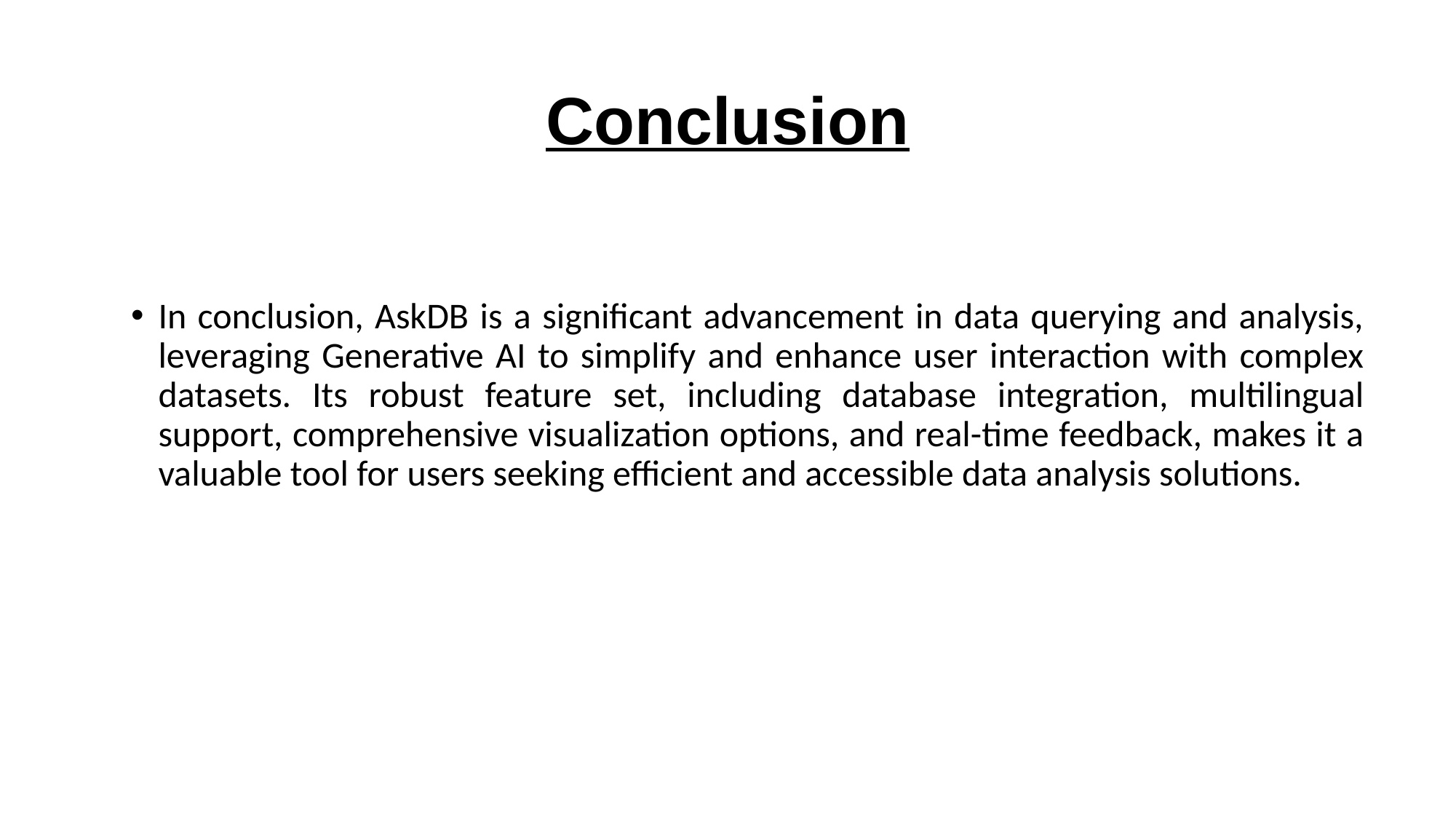

# Conclusion
In conclusion, AskDB is a significant advancement in data querying and analysis, leveraging Generative AI to simplify and enhance user interaction with complex datasets. Its robust feature set, including database integration, multilingual support, comprehensive visualization options, and real-time feedback, makes it a valuable tool for users seeking efficient and accessible data analysis solutions.